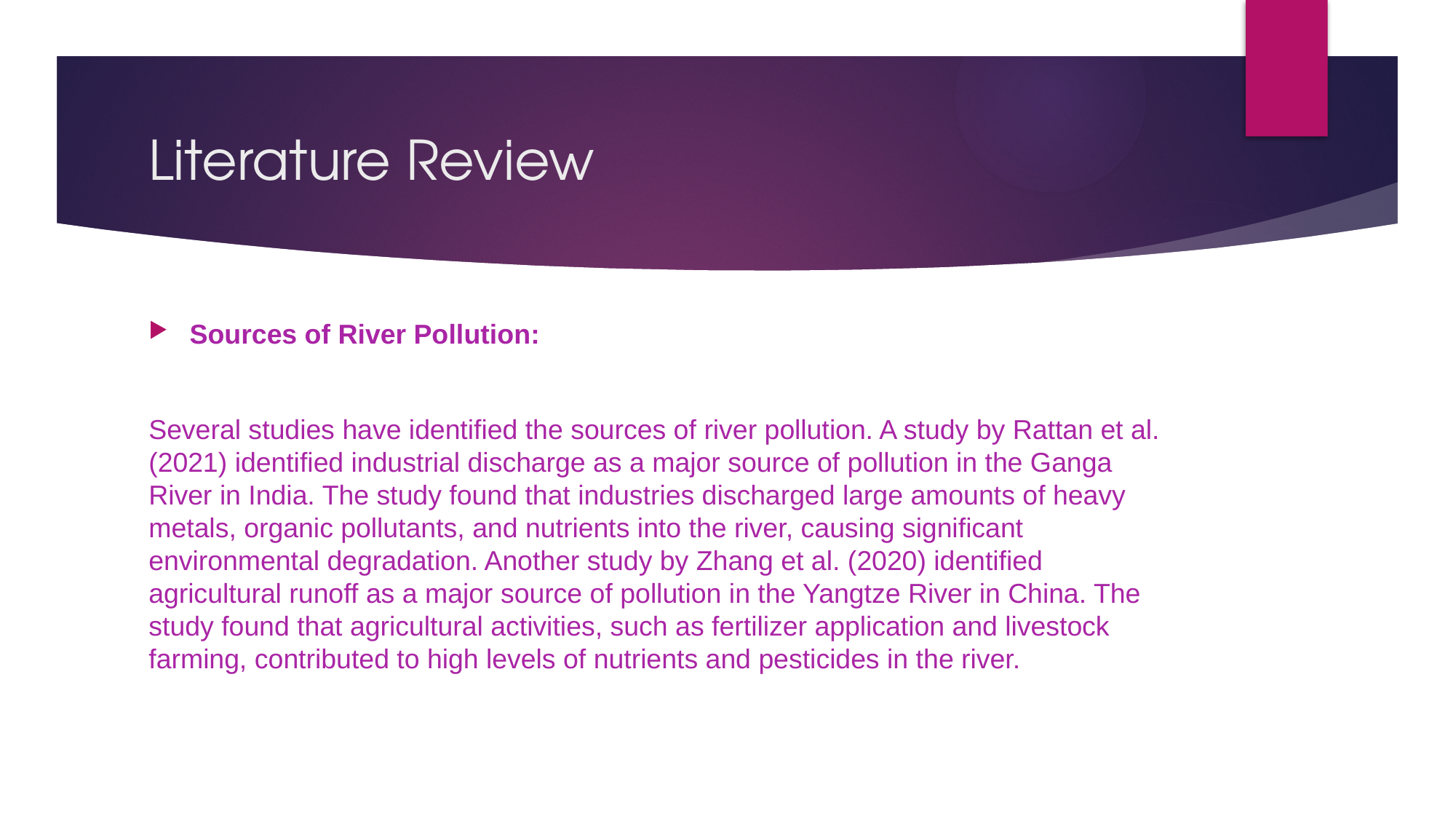

# Literature Review
Sources of River Pollution:

Several studies have identified the sources of river pollution. A study by Rattan et al. (2021) identified industrial discharge as a major source of pollution in the Ganga River in India. The study found that industries discharged large amounts of heavy metals, organic pollutants, and nutrients into the river, causing significant environmental degradation. Another study by Zhang et al. (2020) identified agricultural runoff as a major source of pollution in the Yangtze River in China. The study found that agricultural activities, such as fertilizer application and livestock farming, contributed to high levels of nutrients and pesticides in the river.